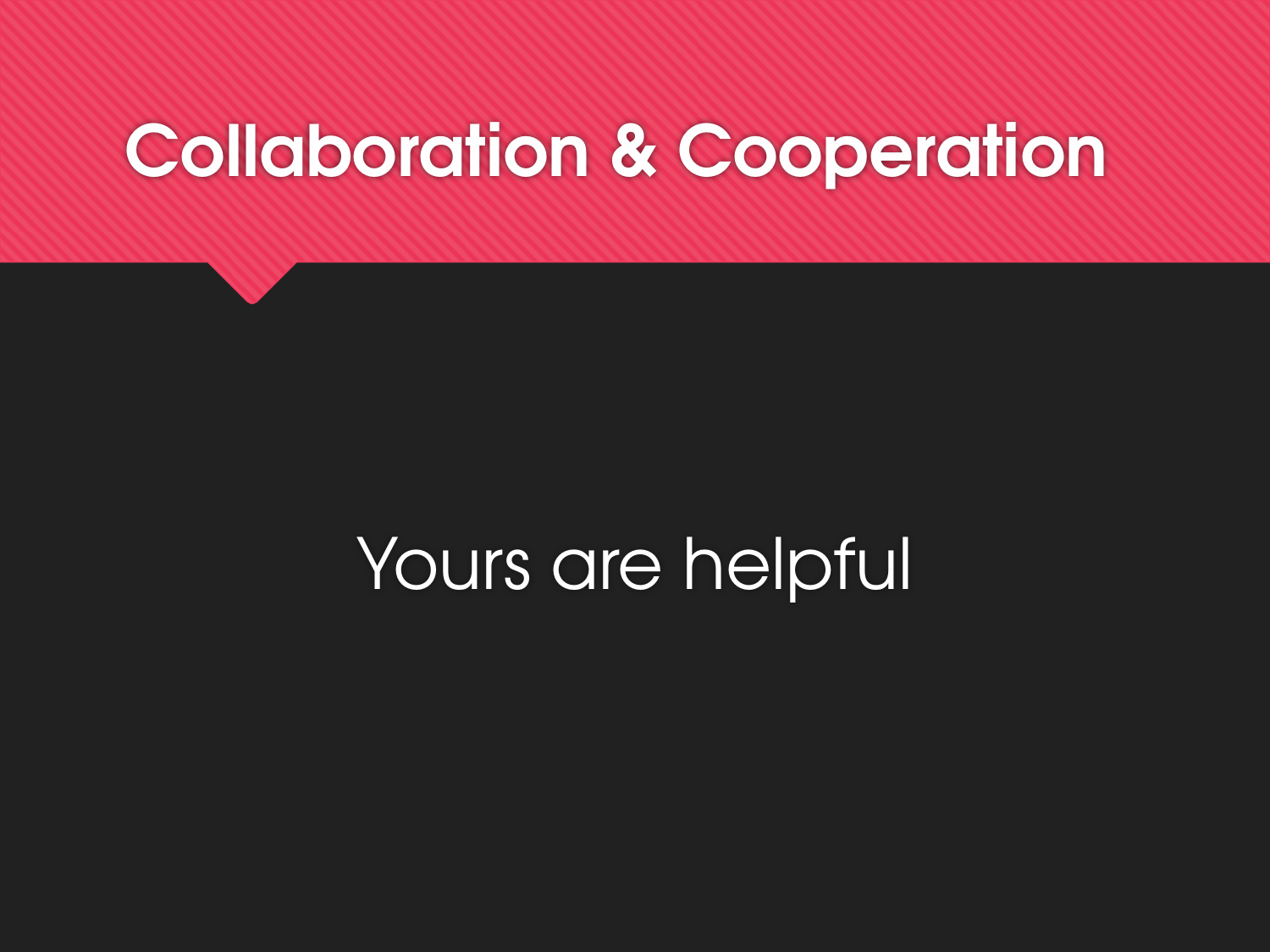

# Collaboration & Cooperation
Yours are helpful